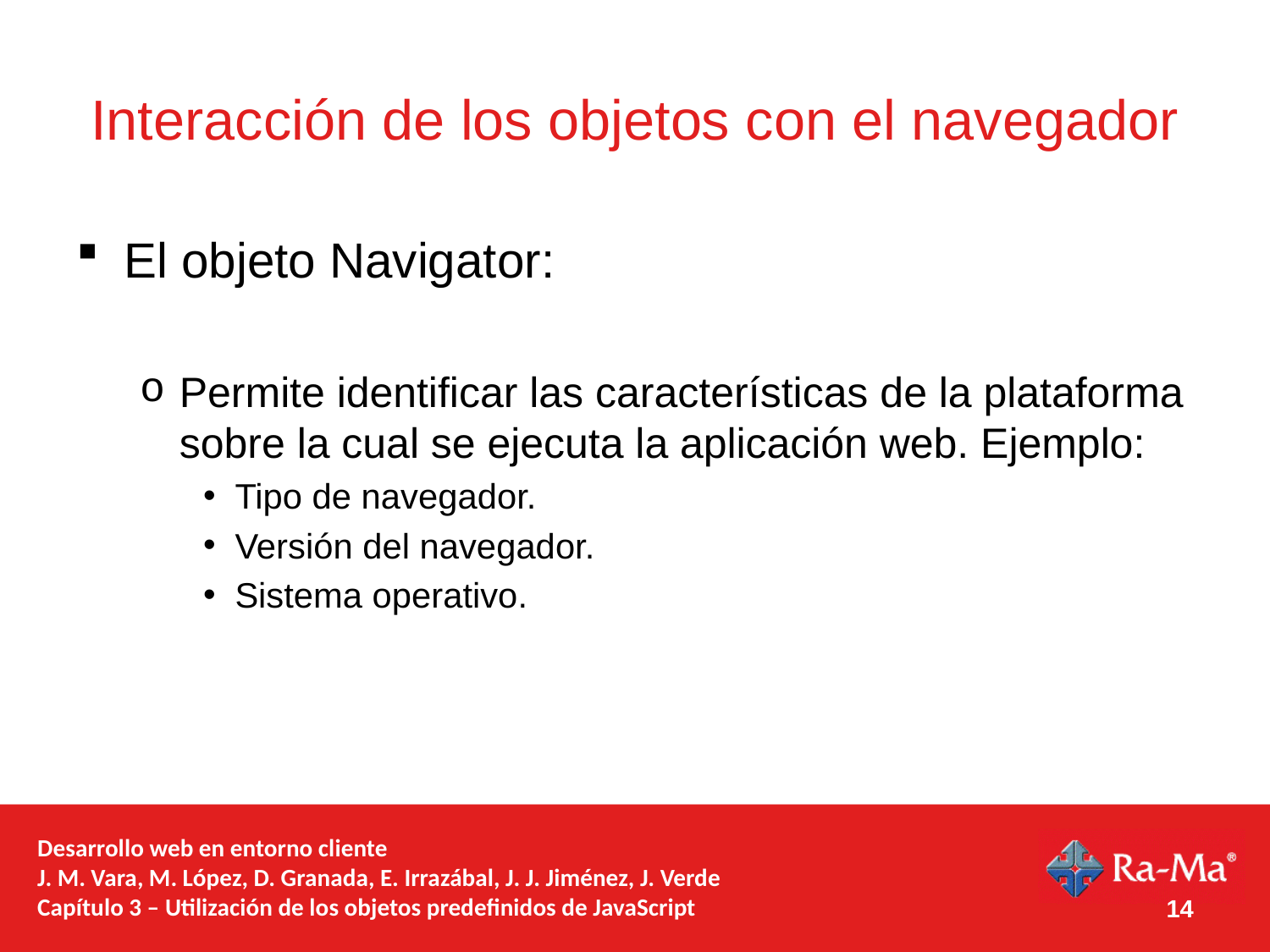

# Interacción de los objetos con el navegador
El objeto Navigator:

Permite identificar las características de la plataforma sobre la cual se ejecuta la aplicación web. Ejemplo:
Tipo de navegador.
Versión del navegador.
Sistema operativo.

Desarrollo web en entorno cliente
J. M. Vara, M. López, D. Granada, E. Irrazábal, J. J. Jiménez, J. Verde
Capítulo 3 – Utilización de los objetos predefinidos de JavaScript
14